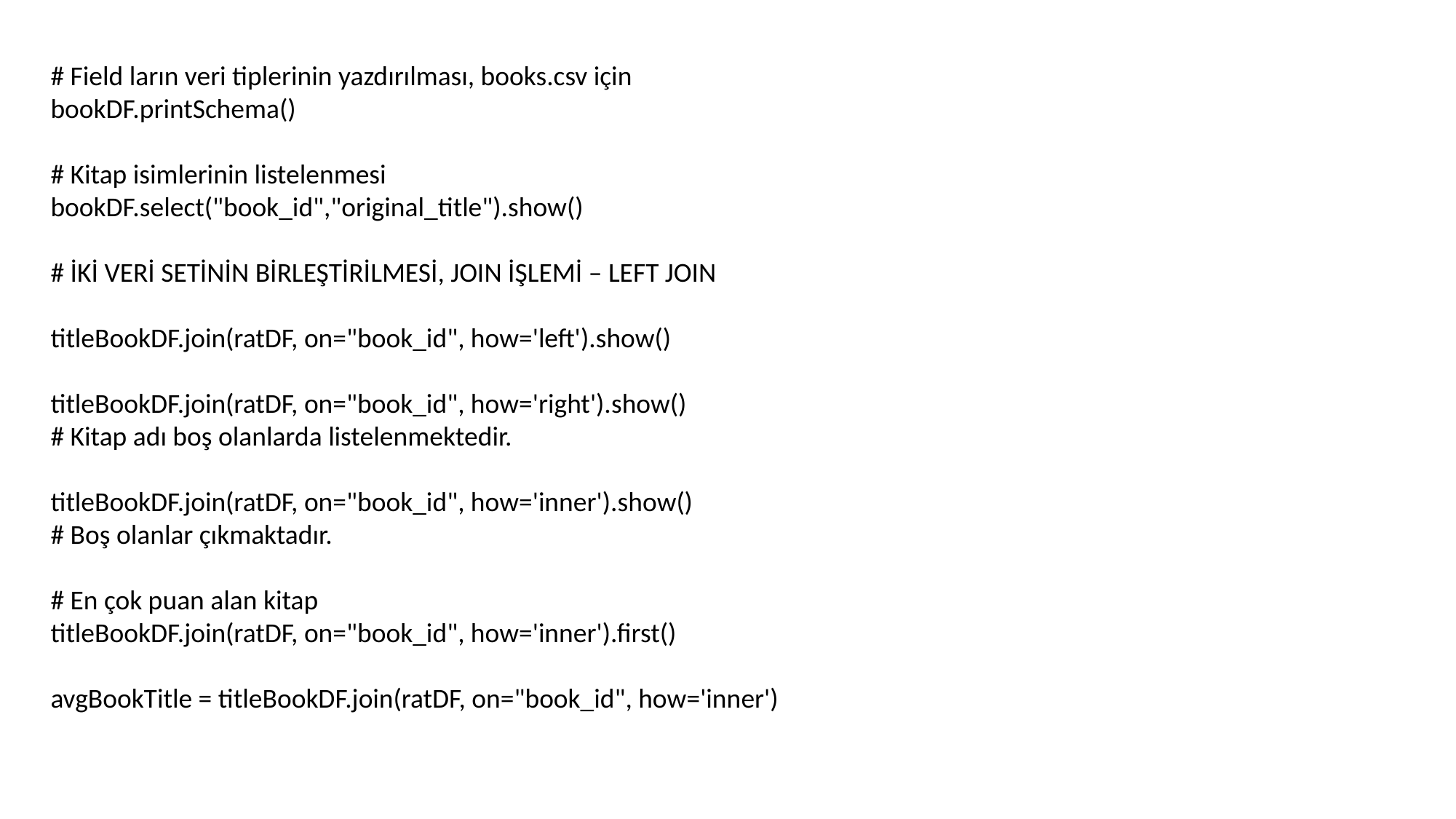

# Field ların veri tiplerinin yazdırılması, books.csv için
bookDF.printSchema()

# Kitap isimlerinin listelenmesi
bookDF.select("book_id","original_title").show()

# İKİ VERİ SETİNİN BİRLEŞTİRİLMESİ, JOIN İŞLEMİ – LEFT JOIN

titleBookDF.join(ratDF, on="book_id", how='left').show()

titleBookDF.join(ratDF, on="book_id", how='right').show()
# Kitap adı boş olanlarda listelenmektedir.

titleBookDF.join(ratDF, on="book_id", how='inner').show()
# Boş olanlar çıkmaktadır.

# En çok puan alan kitap
titleBookDF.join(ratDF, on="book_id", how='inner').first()

avgBookTitle = titleBookDF.join(ratDF, on="book_id", how='inner')